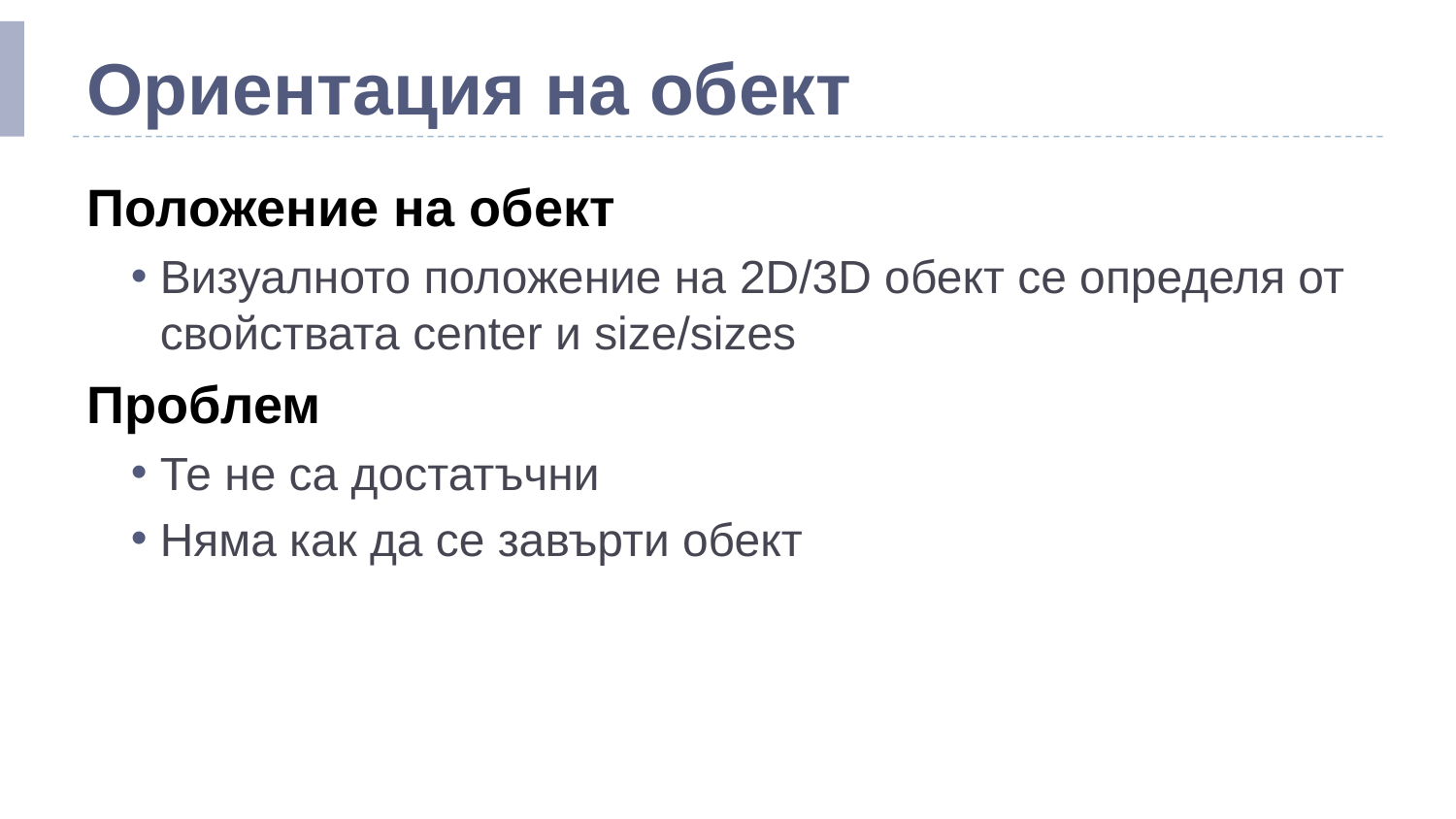

# Ориентация на обект
Положение на обект
Визуалното положение на 2D/3D обект се определя от свойствата center и size/sizes
Проблем
Те не са достатъчни
Няма как да се завърти обект